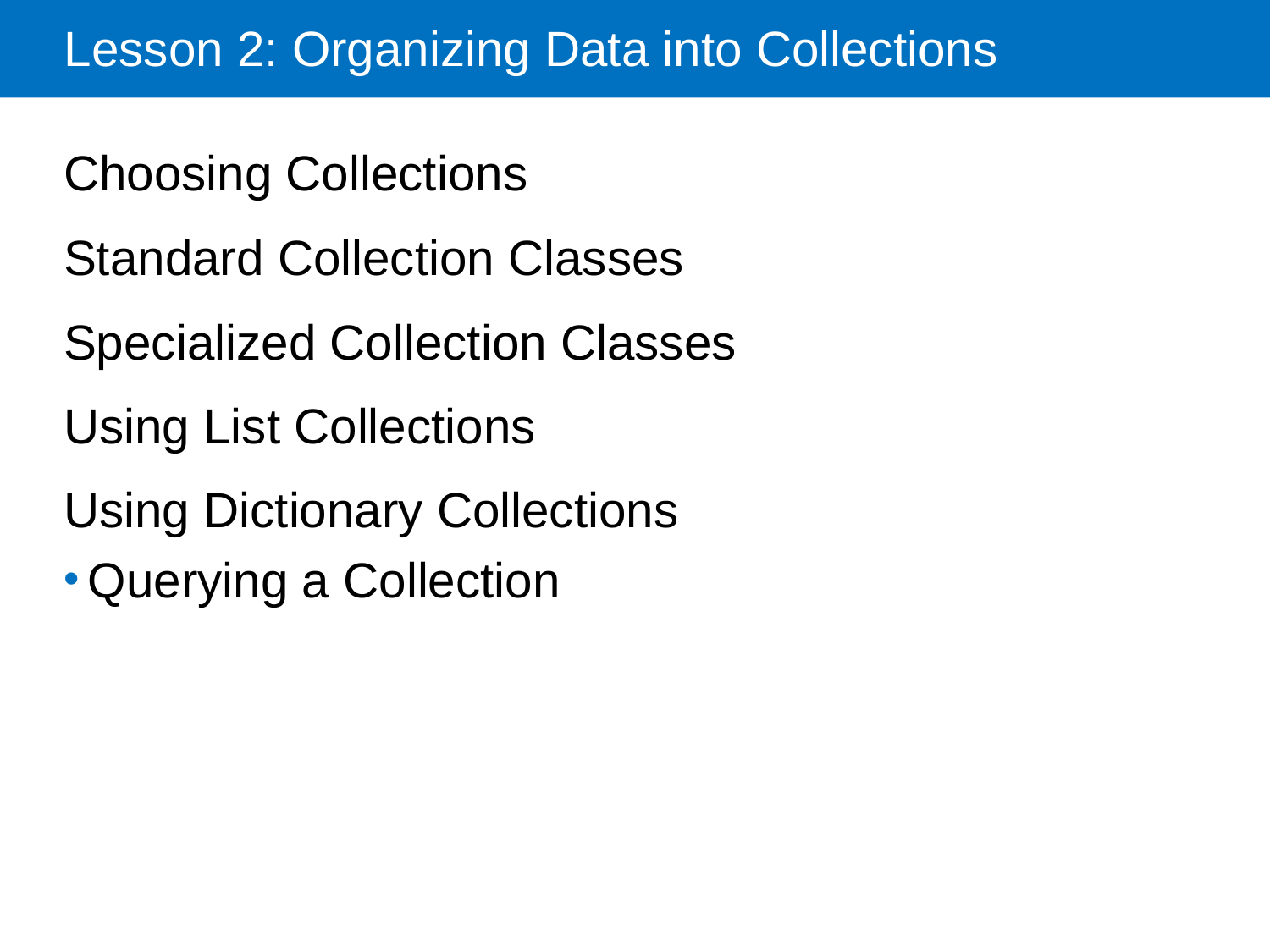

# Lesson 2: Organizing Data into Collections
Choosing Collections
Standard Collection Classes
Specialized Collection Classes
Using List Collections
Using Dictionary Collections
Querying a Collection